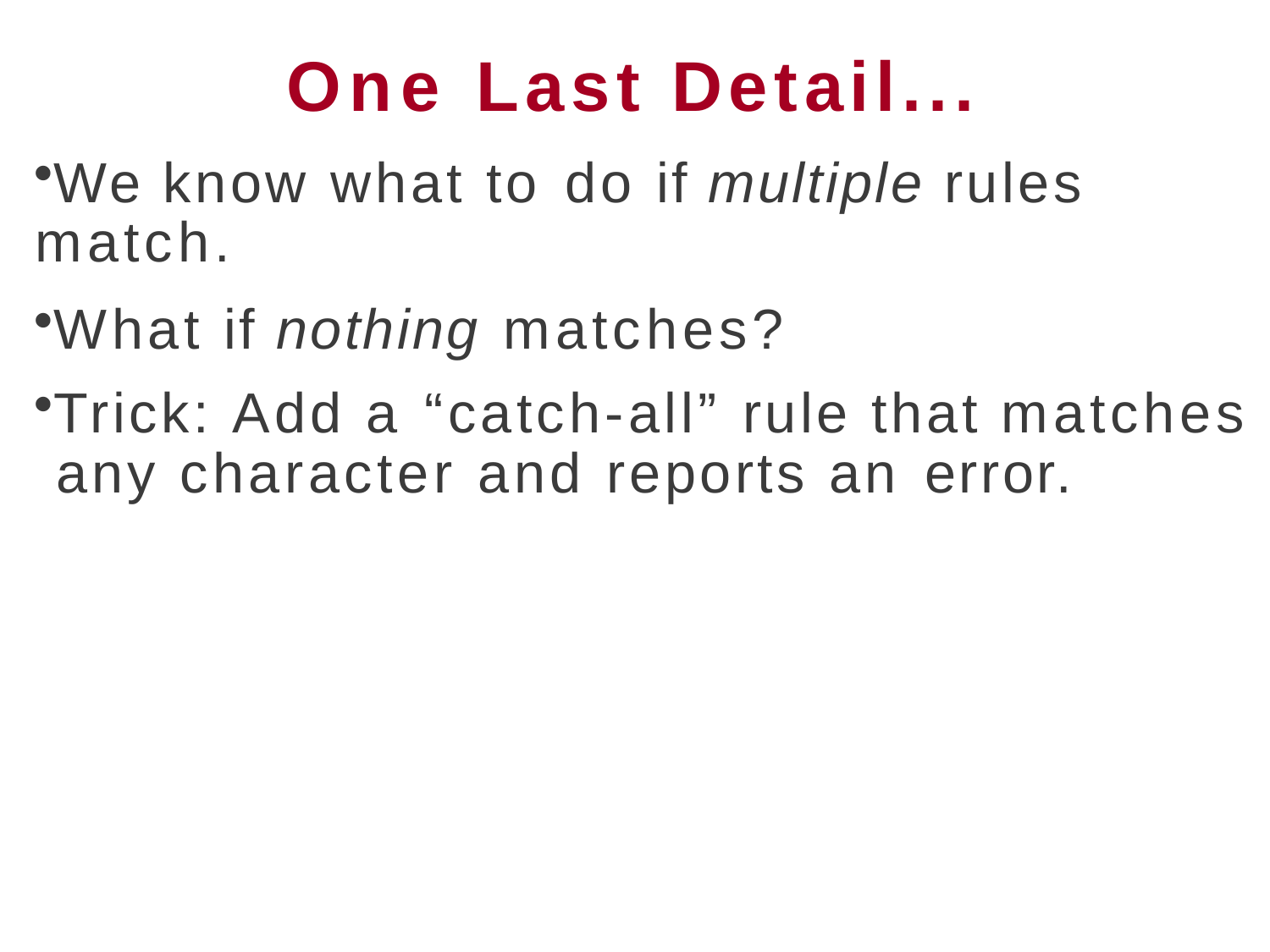

# One Last Detail...
We know what to do if multiple rules match.
What if nothing matches?
Trick: Add a “catch-all” rule that matches  any character and reports an error.